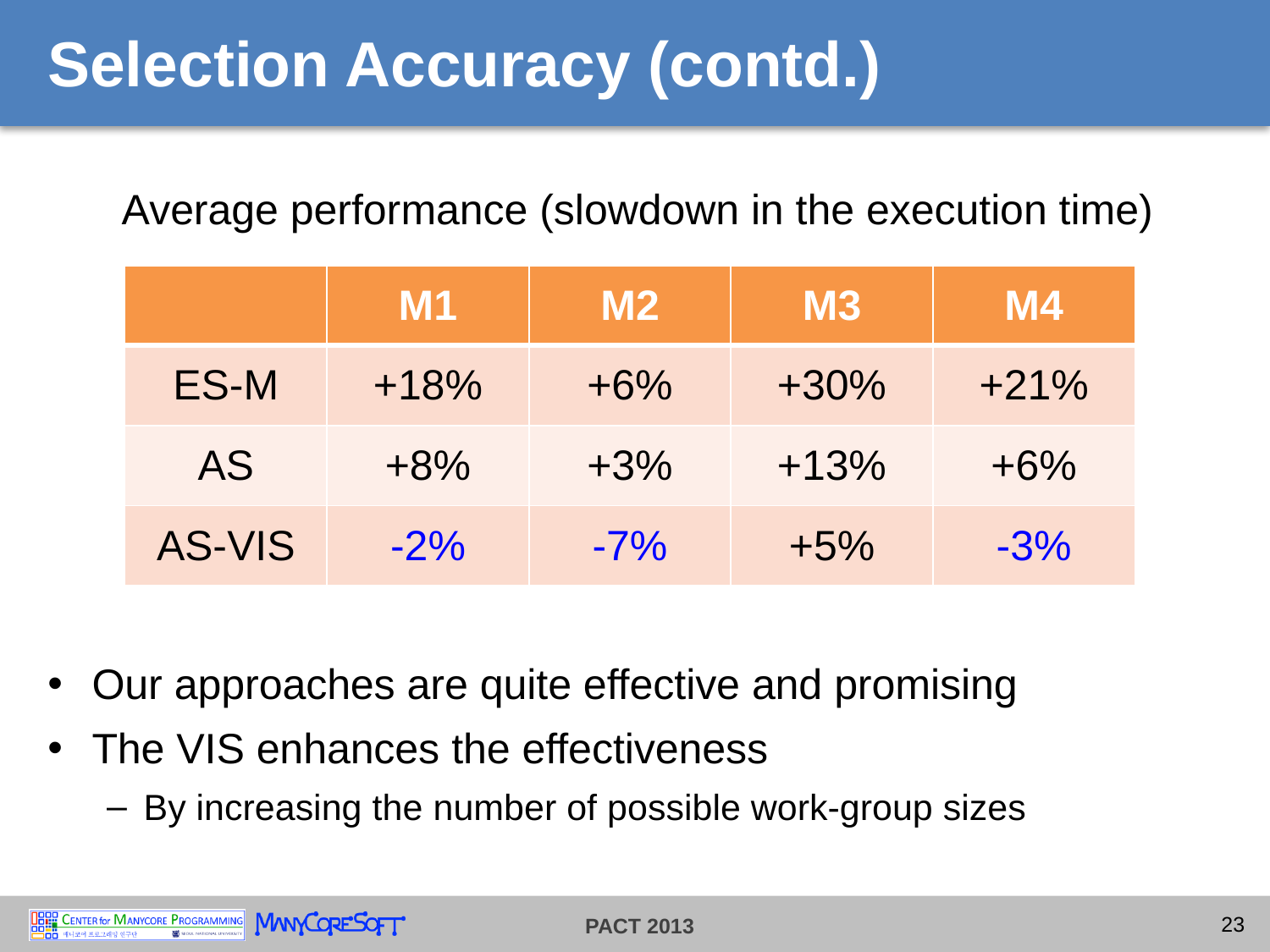

# Selection Accuracy (contd.)
Average performance (slowdown in the execution time)
|  | M1 | M2 | M3 | M4 |
| --- | --- | --- | --- | --- |
| ES-M | +18% | +6% | +30% | +21% |
| AS | +8% | +3% | +13% | +6% |
| AS-VIS | -2% | -7% | +5% | -3% |
Our approaches are quite effective and promising
The VIS enhances the effectiveness
By increasing the number of possible work-group sizes

23